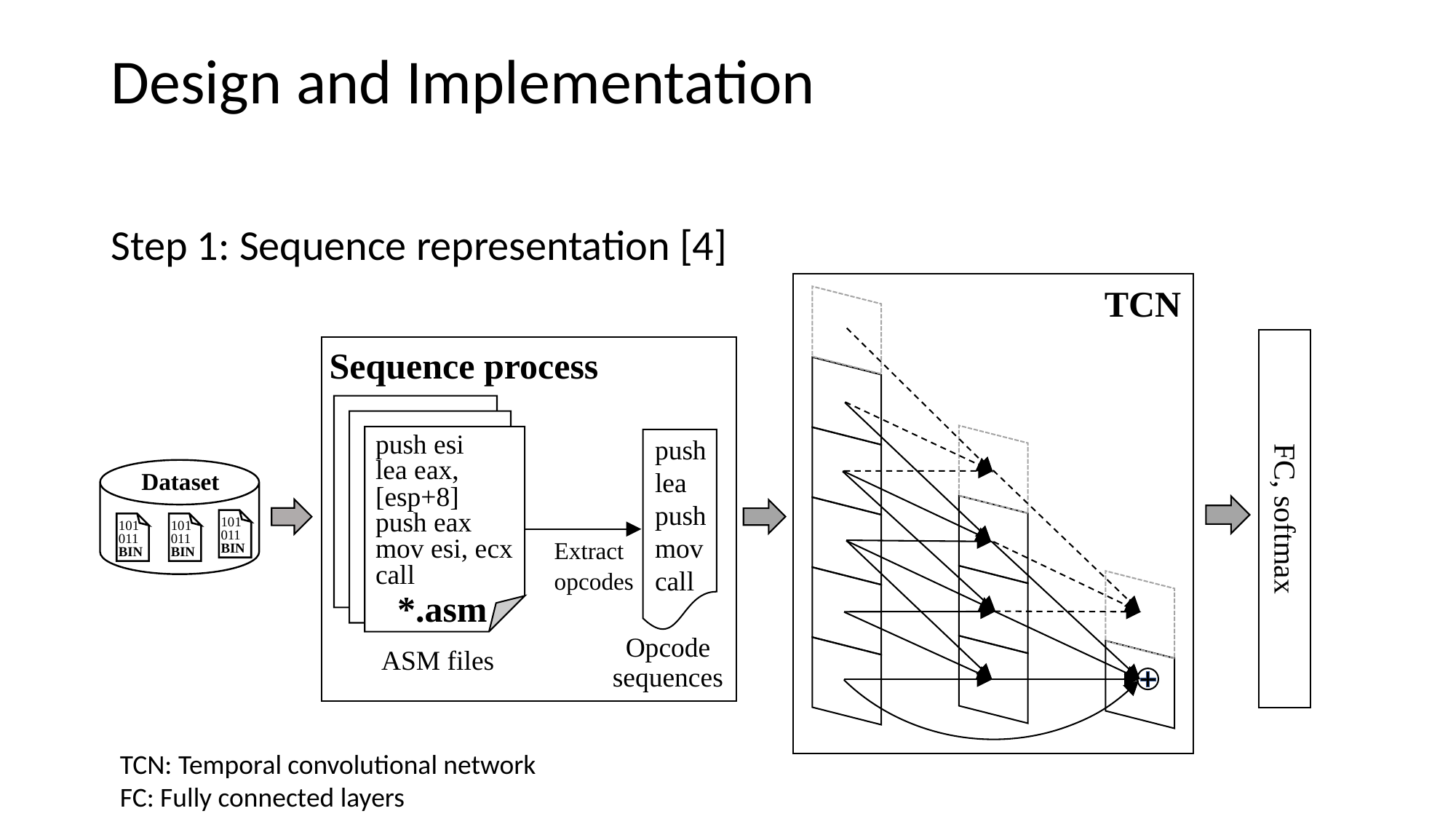

# Design and Implementation
Step 1: Sequence representation [4]

TCN

Sequence process

push esi
lea eax, [esp+8]
push eax
mov esi, ecx
call
push
lea
push
mov
call

Dataset

101
011
BIN

101
011
BIN

101
011
BIN
FC, softmax

Extract
opcodes
*.asm
Opcode sequences
ASM files
TCN: Temporal convolutional network
FC: Fully connected layers